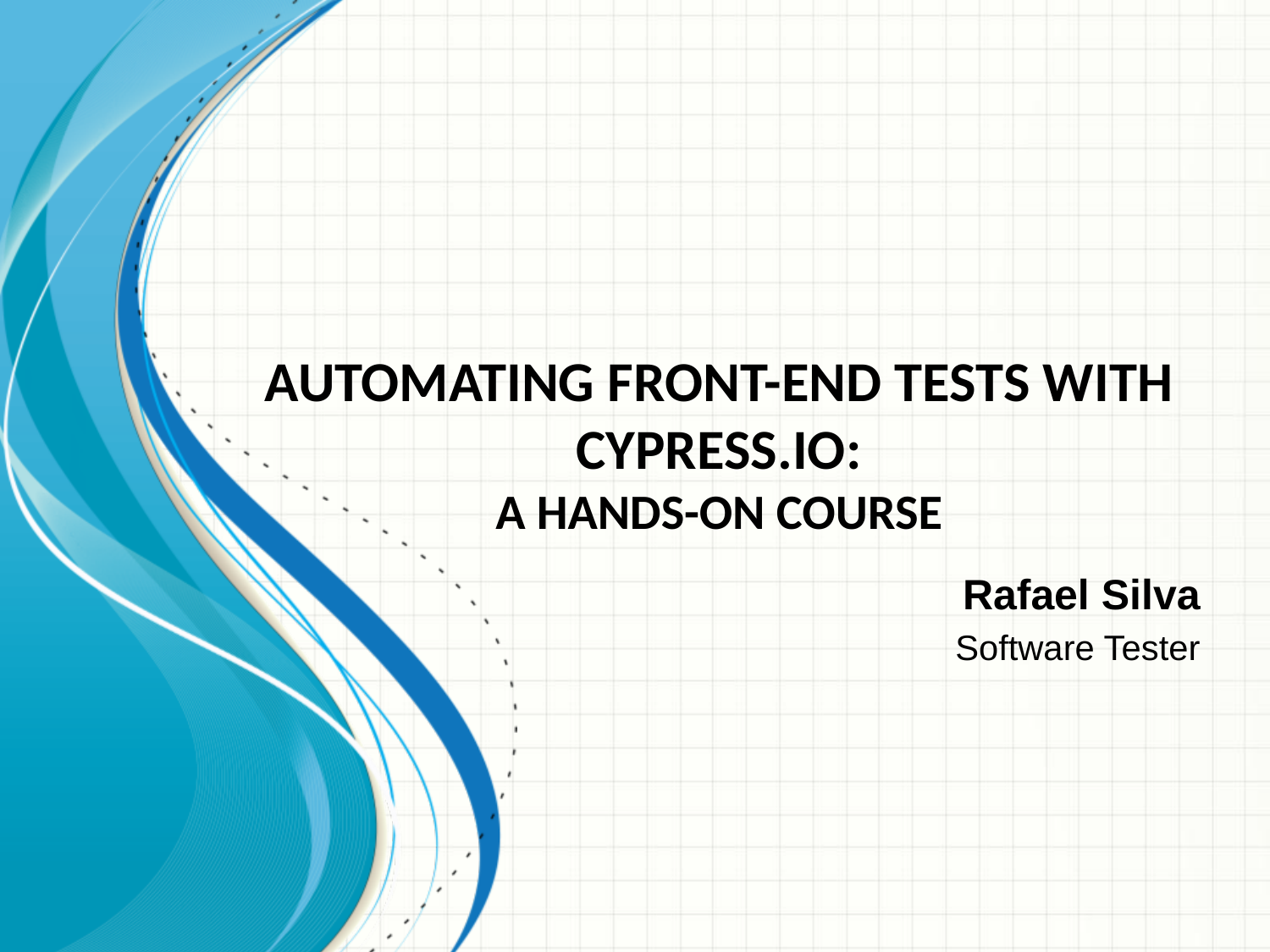

# Automating front-end tests with cypress.io: A hands-on course
Rafael Silva
Software Tester